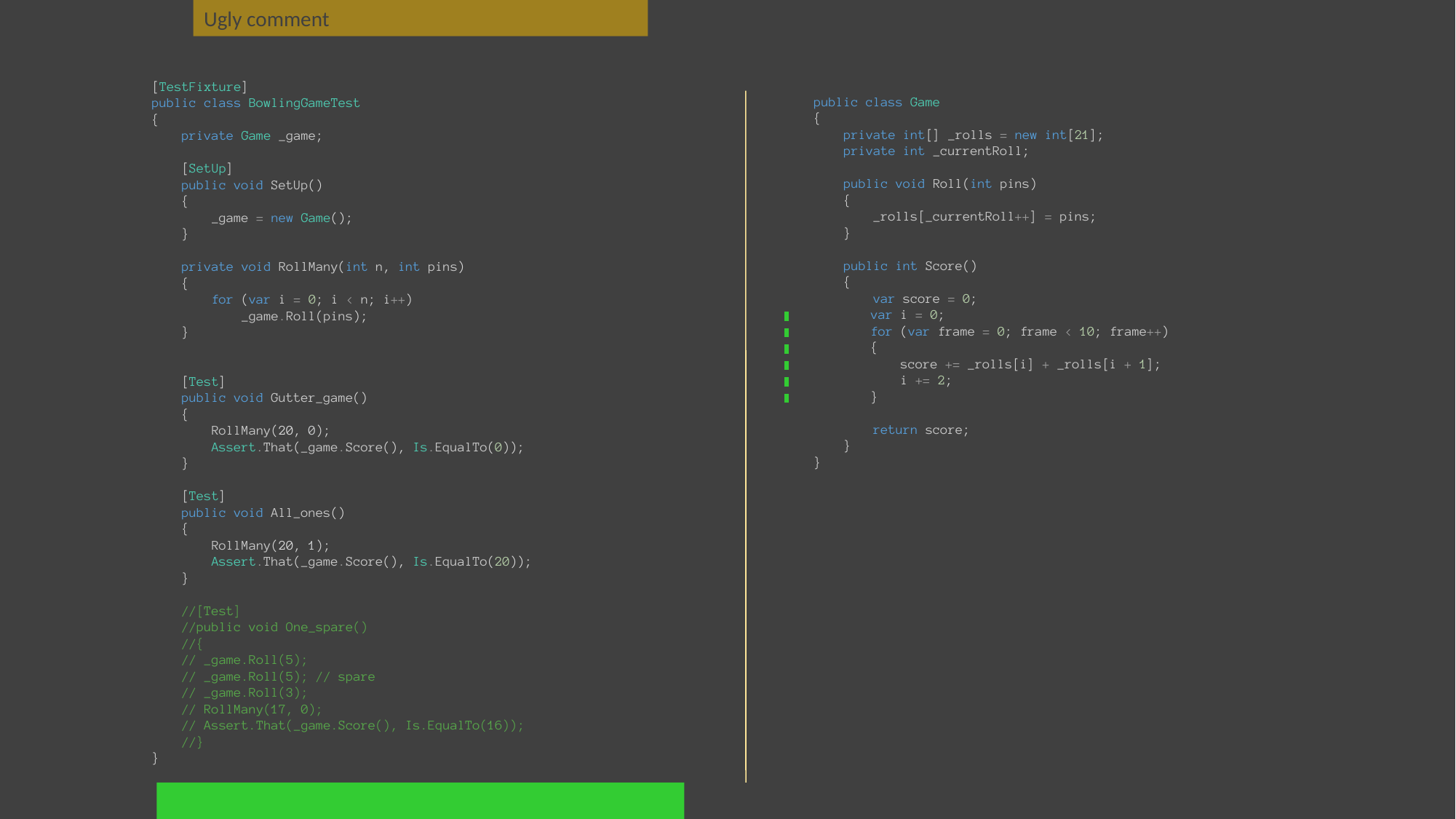

Ugly comment
[TestFixture]
public class BowlingGameTest
{
    private Game _game;

    [SetUp]
    public void SetUp()
    {
        _game = new Game();
    }

    private void RollMany(int n, int pins)
    {
        for (var i = 0; i < n; i++)
            _game.Roll(pins);
    }

    [Test]
    public void Gutter_game()
    {
        RollMany(20, 0);
        Assert.That(_game.Score(), Is.EqualTo(0));
    }

    [Test]
    public void All_ones()
    {
        RollMany(20, 1);
        Assert.That(_game.Score(), Is.EqualTo(20));
    }

    //[Test]
    //public void One_spare()
    //{
    // _game.Roll(5);
    // _game.Roll(5); // spare
    // _game.Roll(3);
    // RollMany(17, 0);
    // Assert.That(_game.Score(), Is.EqualTo(16));
    //}
}
    public class Game
    {
        private int[] _rolls = new int[21];
        private int _currentRoll;

        public void Roll(int pins)
        {
            _rolls[_currentRoll++] = pins;
        }

        public int Score()
        {
            var score = 0;
            var i = 0;
            for (var frame = 0; frame < 10; frame++)
            {
                score += _rolls[i] + _rolls[i + 1];
                i += 2;
            }

            return score;
        }
    }